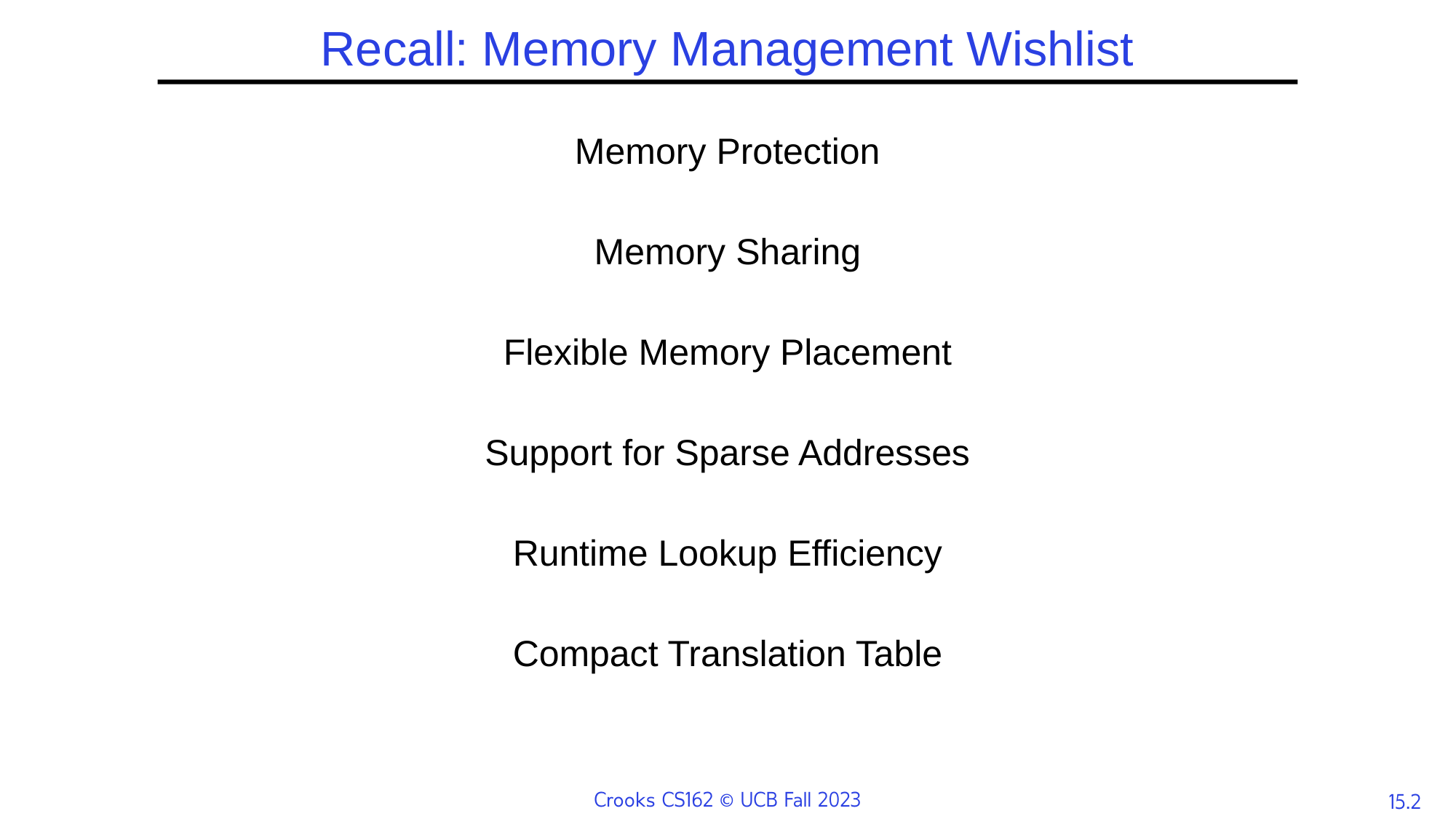

# Recall: Memory Management Wishlist
Memory Protection

Memory Sharing

Flexible Memory Placement

Support for Sparse Addresses

Runtime Lookup Efficiency

Compact Translation Table